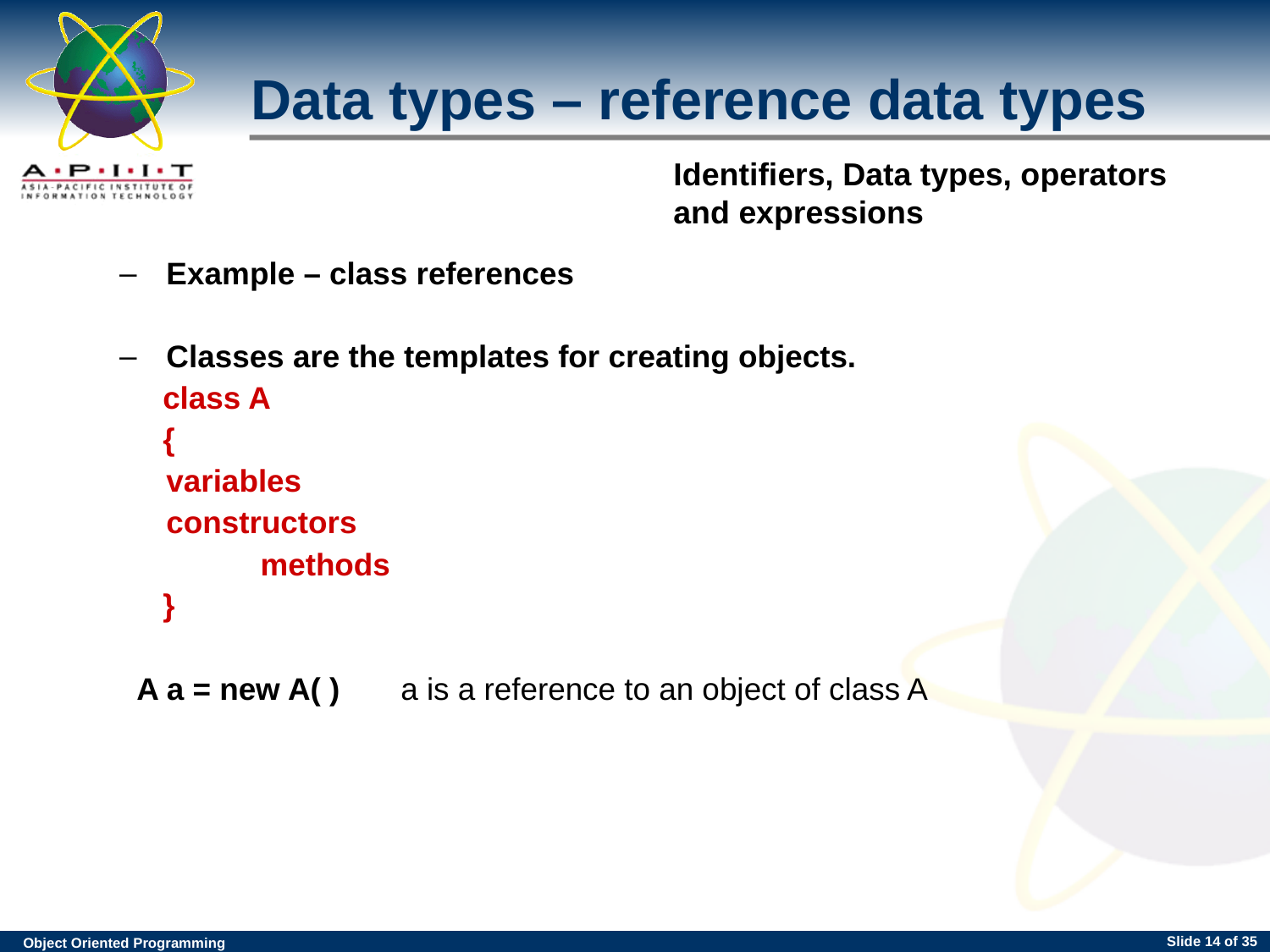

Data types – reference data types
Example – class references

Classes are the templates for creating objects.
     class A
     {
		variables
		constructors
        	methods
     }

  A a = new A( )       a is a reference to an object of class A

Slide 14 of 35